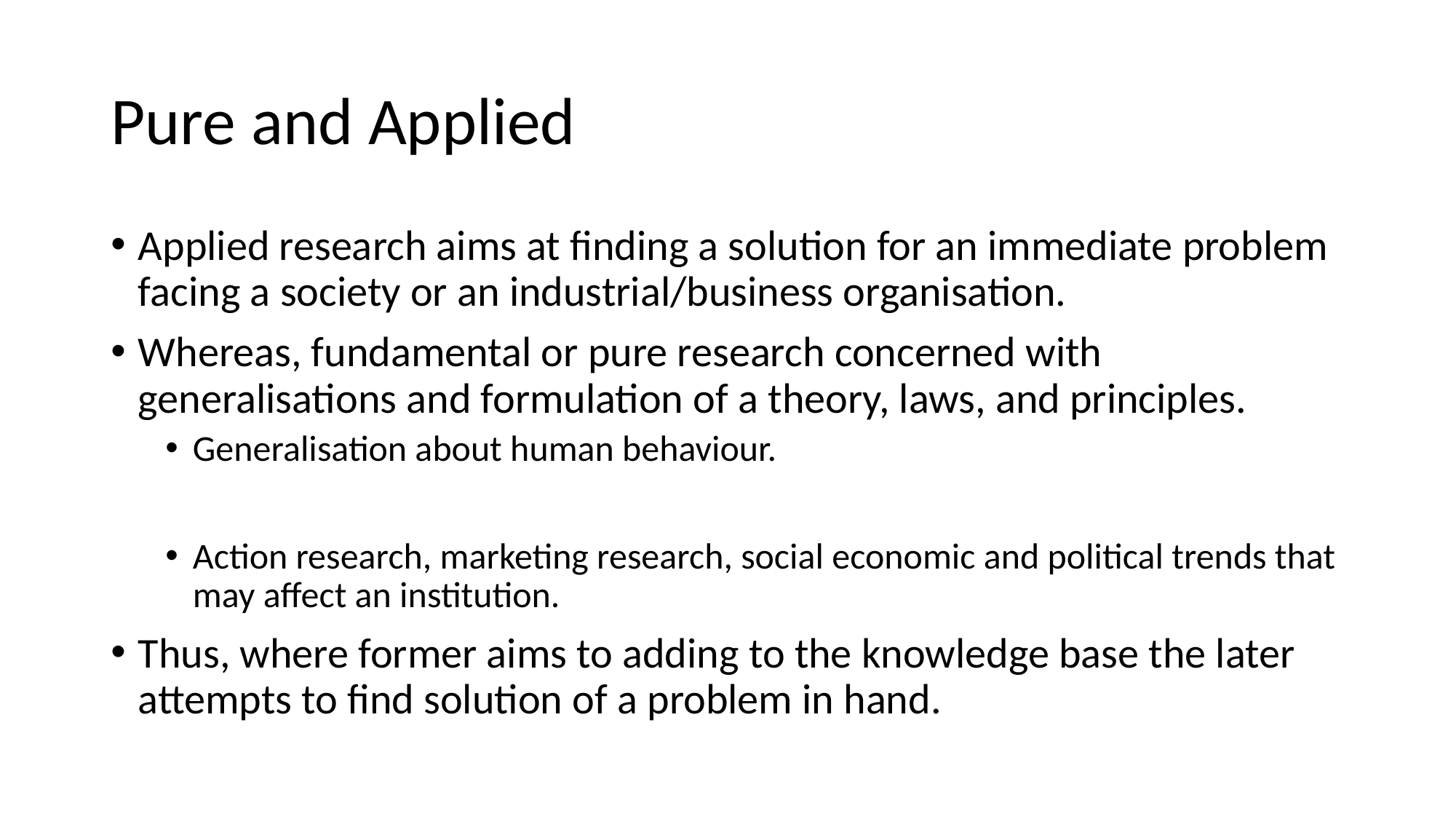

# Pure and Applied
Applied research aims at finding a solution for an immediate problem facing a society or an industrial/business organisation.
Whereas, fundamental or pure research concerned with generalisations and formulation of a theory, laws, and principles.
Generalisation about human behaviour.

Action research, marketing research, social economic and political trends that may affect an institution.
Thus, where former aims to adding to the knowledge base the later attempts to find solution of a problem in hand.